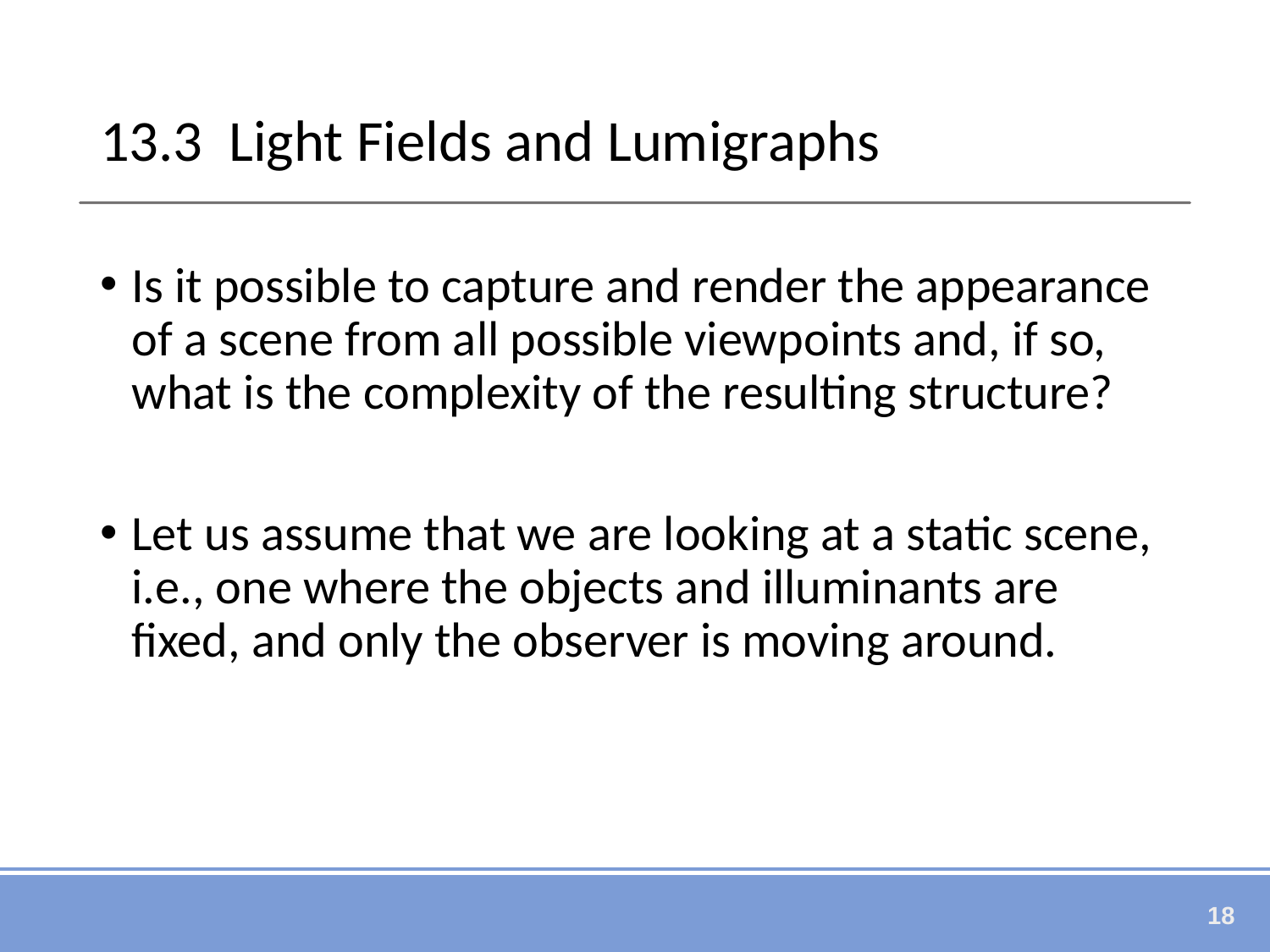

# 13.3  Light Fields and Lumigraphs
Is it possible to capture and render the appearance of a scene from all possible viewpoints and, if so, what is the complexity of the resulting structure?

Let us assume that we are looking at a static scene, i.e., one where the objects and illuminants are fixed, and only the observer is moving around.

18